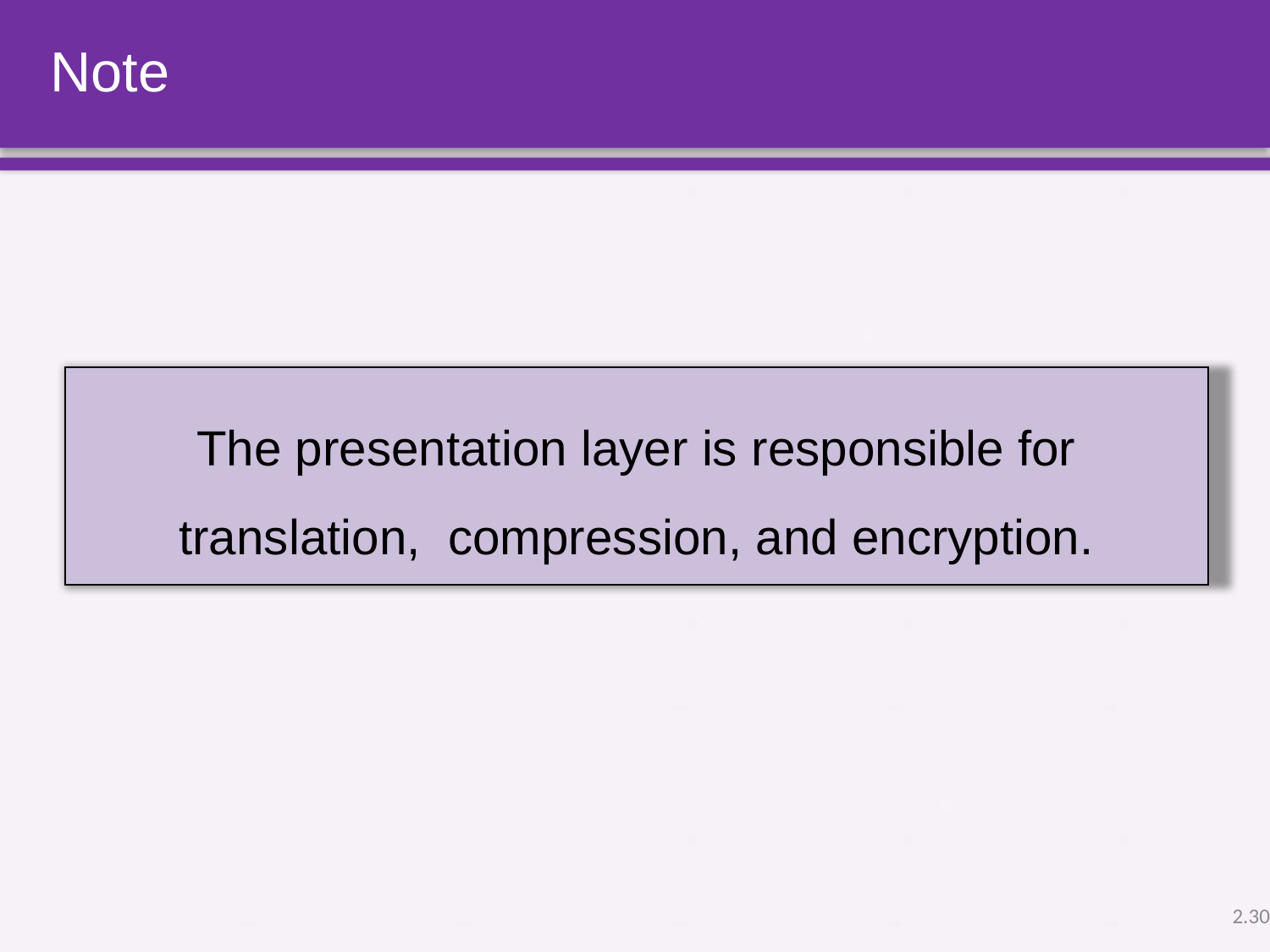

# Note
The presentation layer is responsible for translation,  compression, and encryption.
2.30